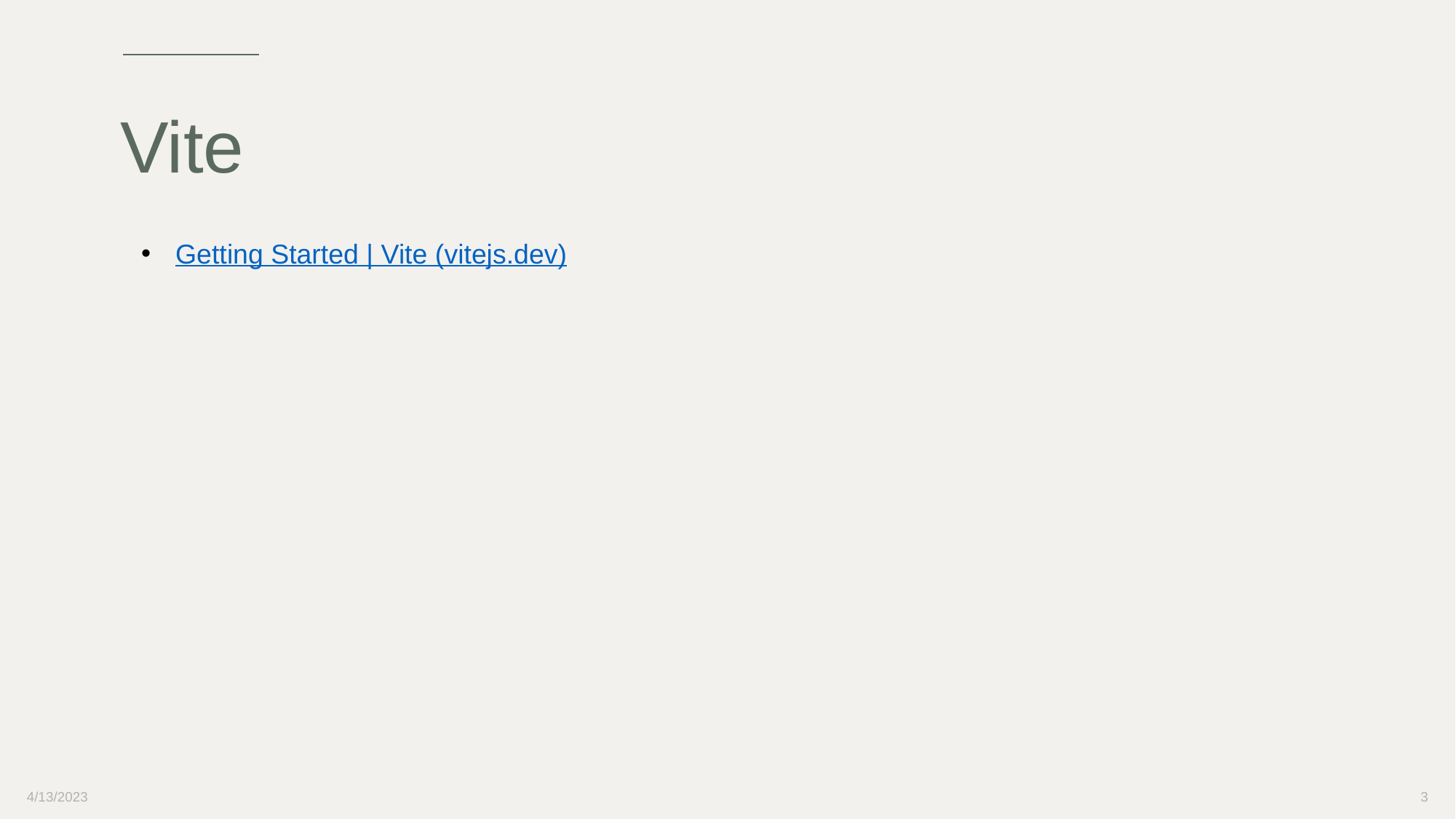

# Vite
Getting Started | Vite (vitejs.dev)

4/13/2023
3